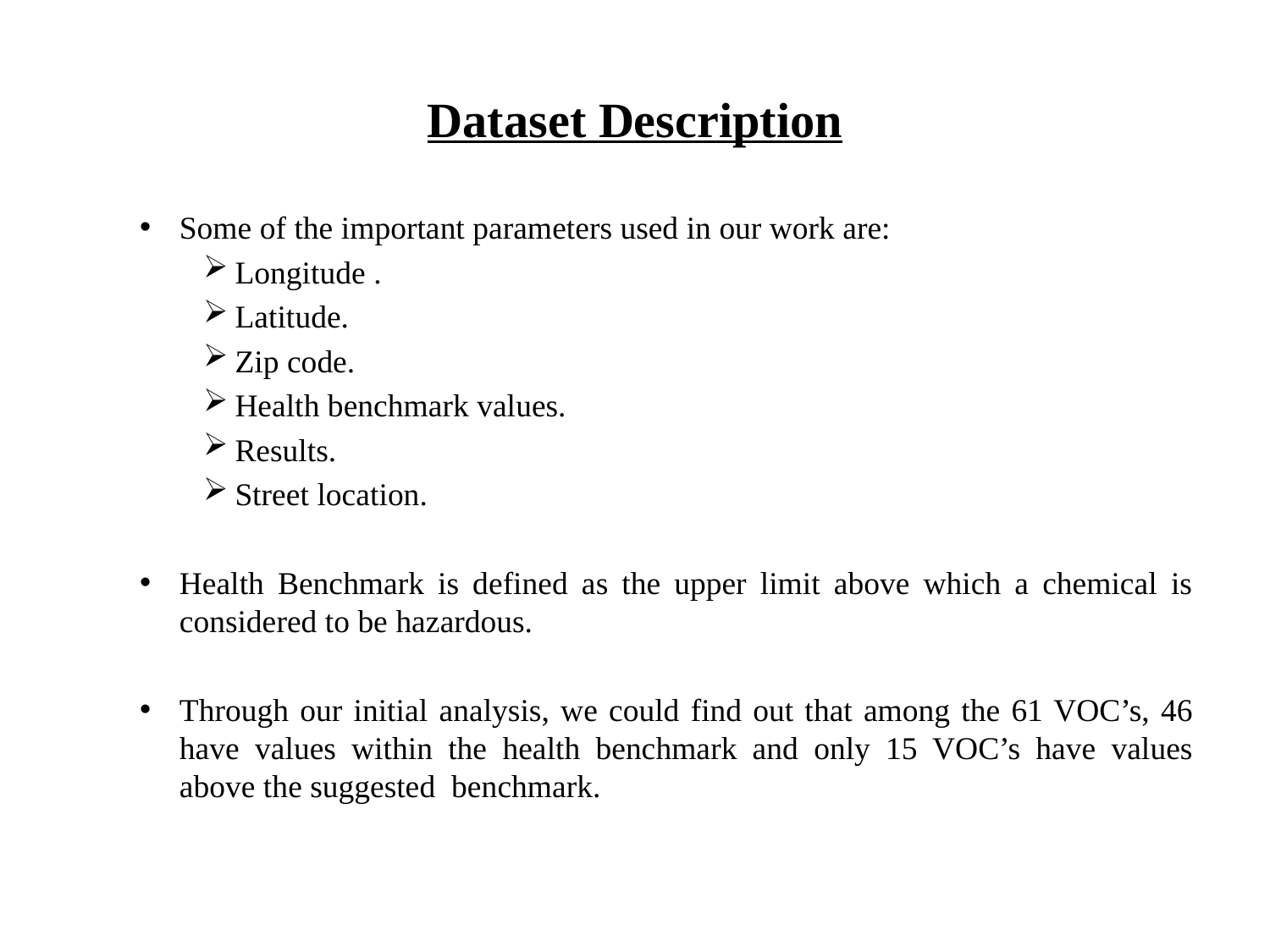

# Dataset Description
Some of the important parameters used in our work are:
Longitude .
Latitude.
Zip code.
Health benchmark values.
Results.
Street location.

Health Benchmark is defined as the upper limit above which a chemical is considered to be hazardous.

Through our initial analysis, we could find out that among the 61 VOC’s, 46 have values within the health benchmark and only 15 VOC’s have values above the suggested  benchmark.